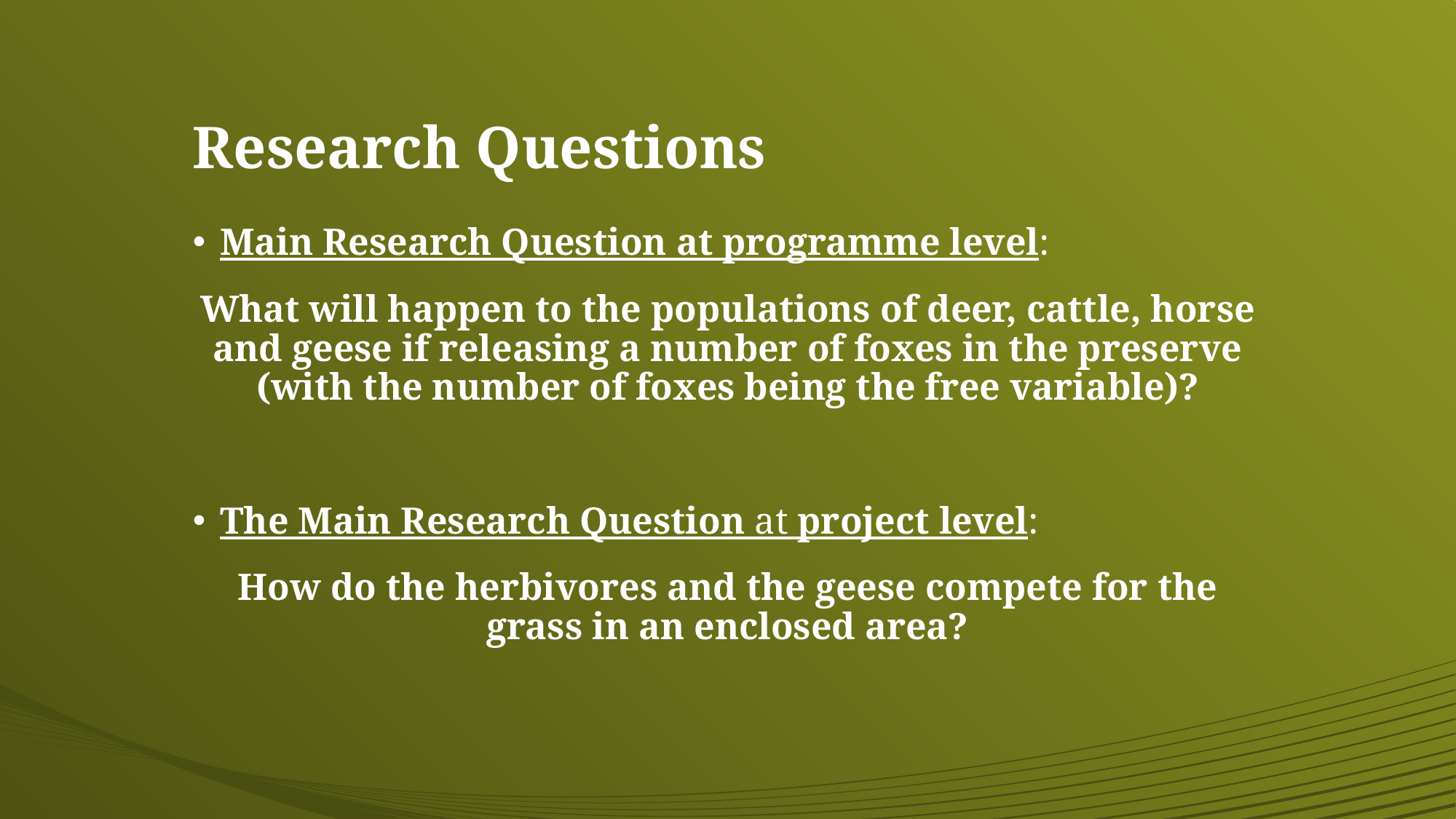

# Research Questions
Main Research Question at programme level:
What will happen to the populations of deer, cattle, horse and geese if releasing a number of foxes in the preserve (with the number of foxes being the free variable)?

The Main Research Question at project level:
How do the herbivores and the geese compete for the grass in an enclosed area?